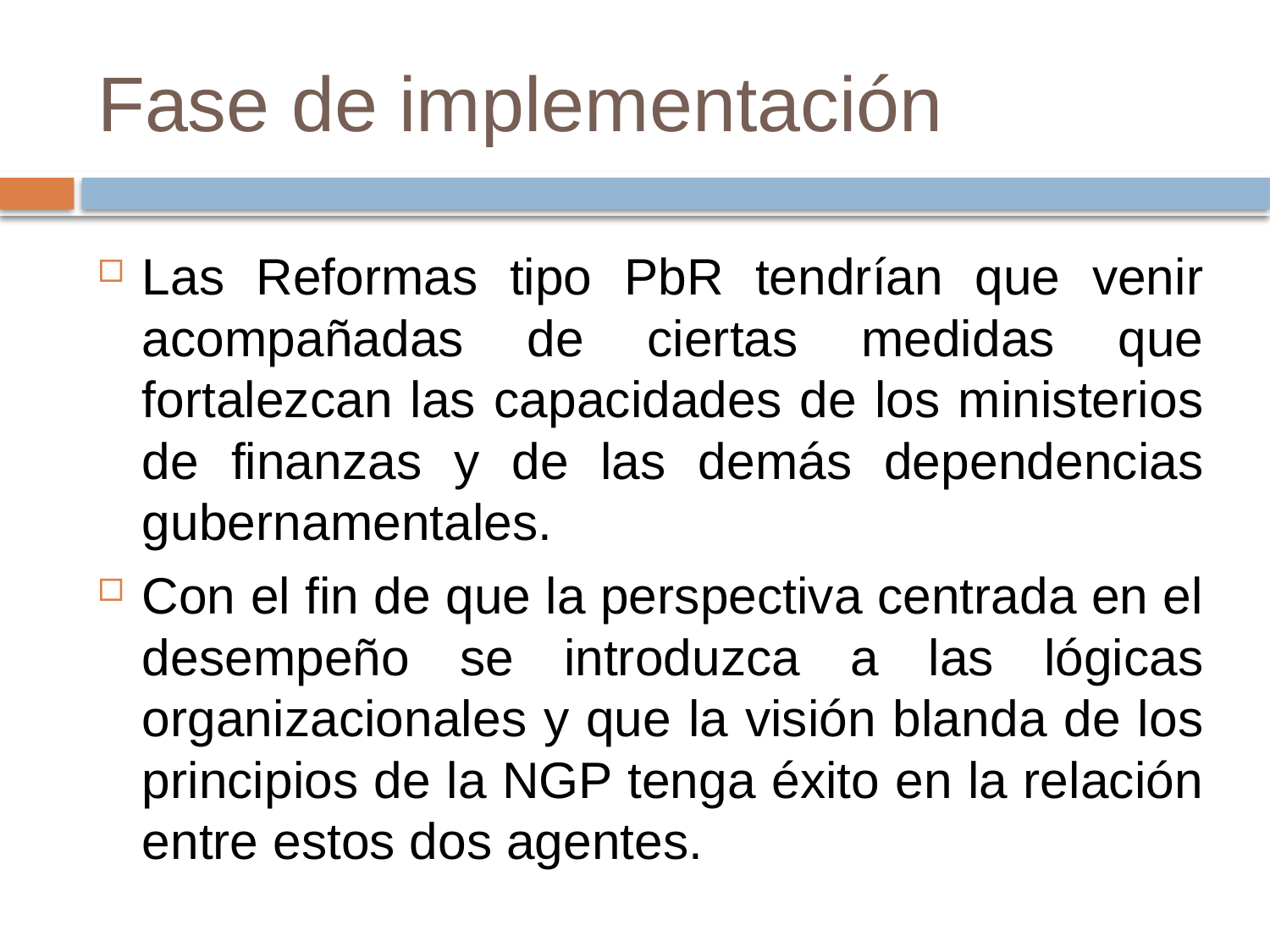

# Fase de implementación
Las Reformas tipo PbR tendrían que venir acompañadas de ciertas medidas que fortalezcan las capacidades de los ministerios de finanzas y de las demás dependencias gubernamentales.
Con el fin de que la perspectiva centrada en el desempeño se introduzca a las lógicas organizacionales y que la visión blanda de los principios de la NGP tenga éxito en la relación entre estos dos agentes.